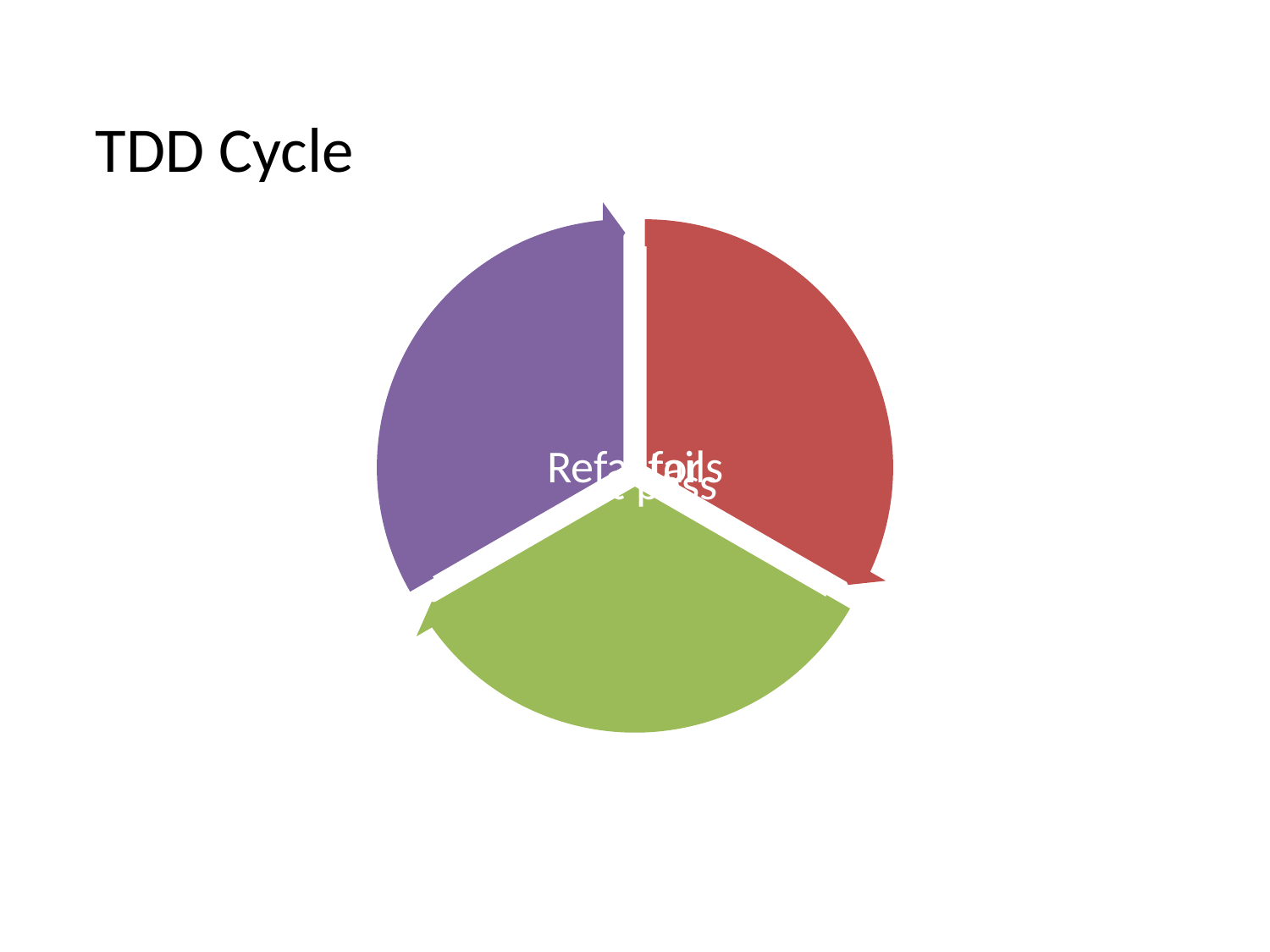

TDD Cycle
Test fails
Test pass
Refactor